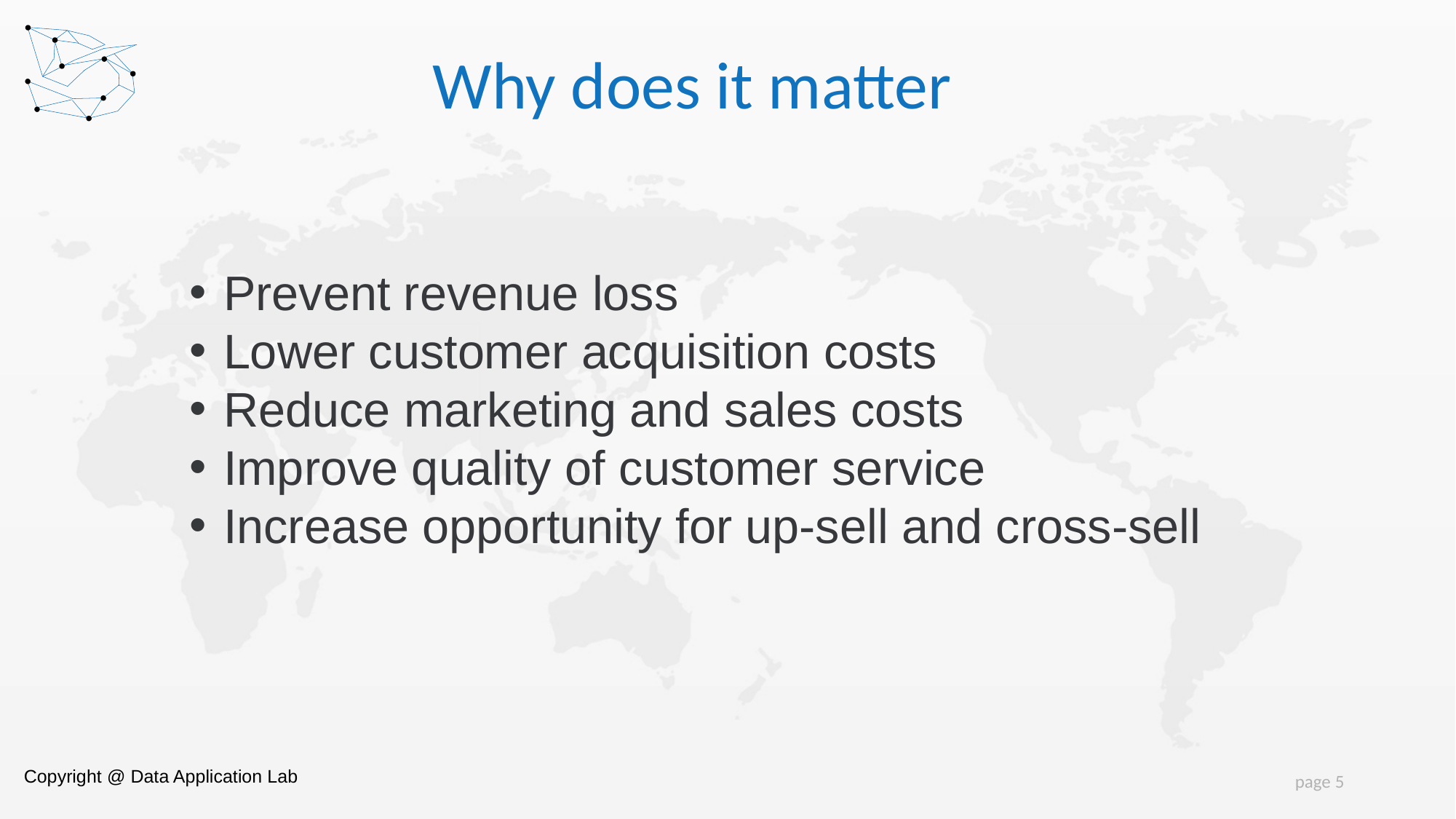

# Why does it matter
Prevent revenue loss
Lower customer acquisition costs
Reduce marketing and sales costs
Improve quality of customer service
Increase opportunity for up-sell and cross-sell
page 5